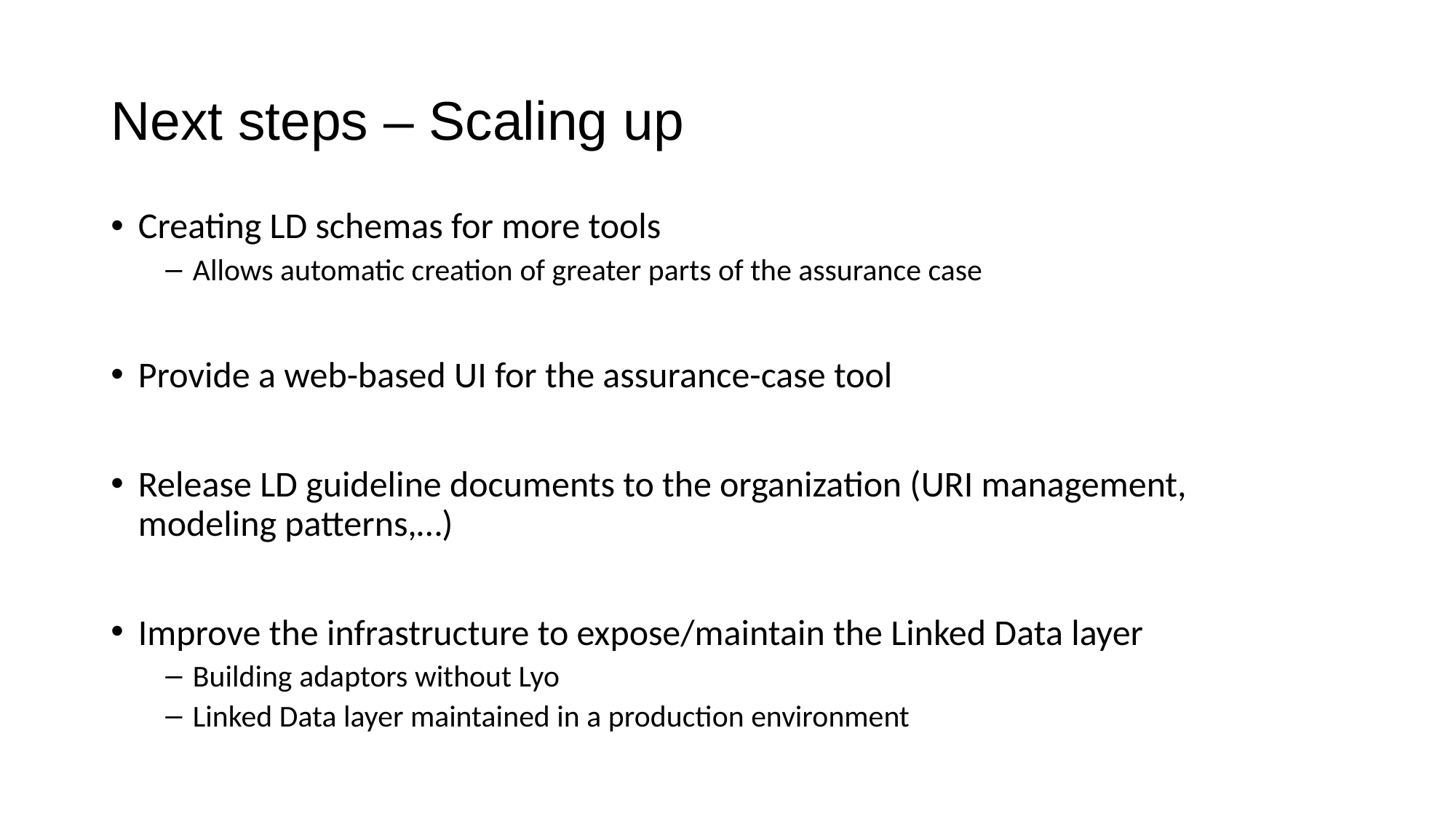

# Next steps – Scaling up
Creating LD schemas for more tools
Allows automatic creation of greater parts of the assurance case

Provide a web-based UI for the assurance-case tool

Release LD guideline documents to the organization (URI management, modeling patterns,…)

Improve the infrastructure to expose/maintain the Linked Data layer
Building adaptors without Lyo
Linked Data layer maintained in a production environment